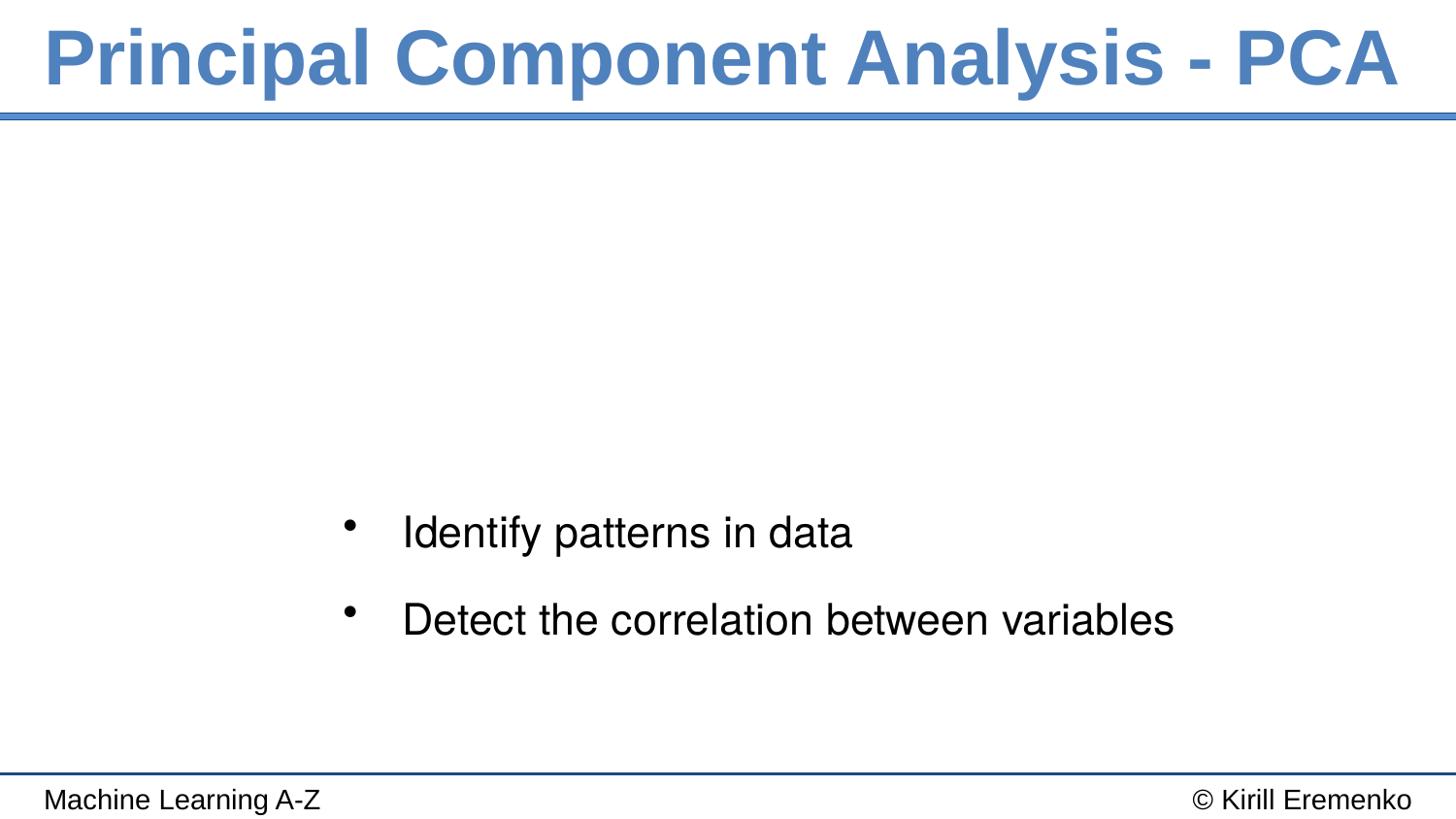

# Principal Component Analysis - PCA

   Identify patterns in data
   Detect the correlation between variables